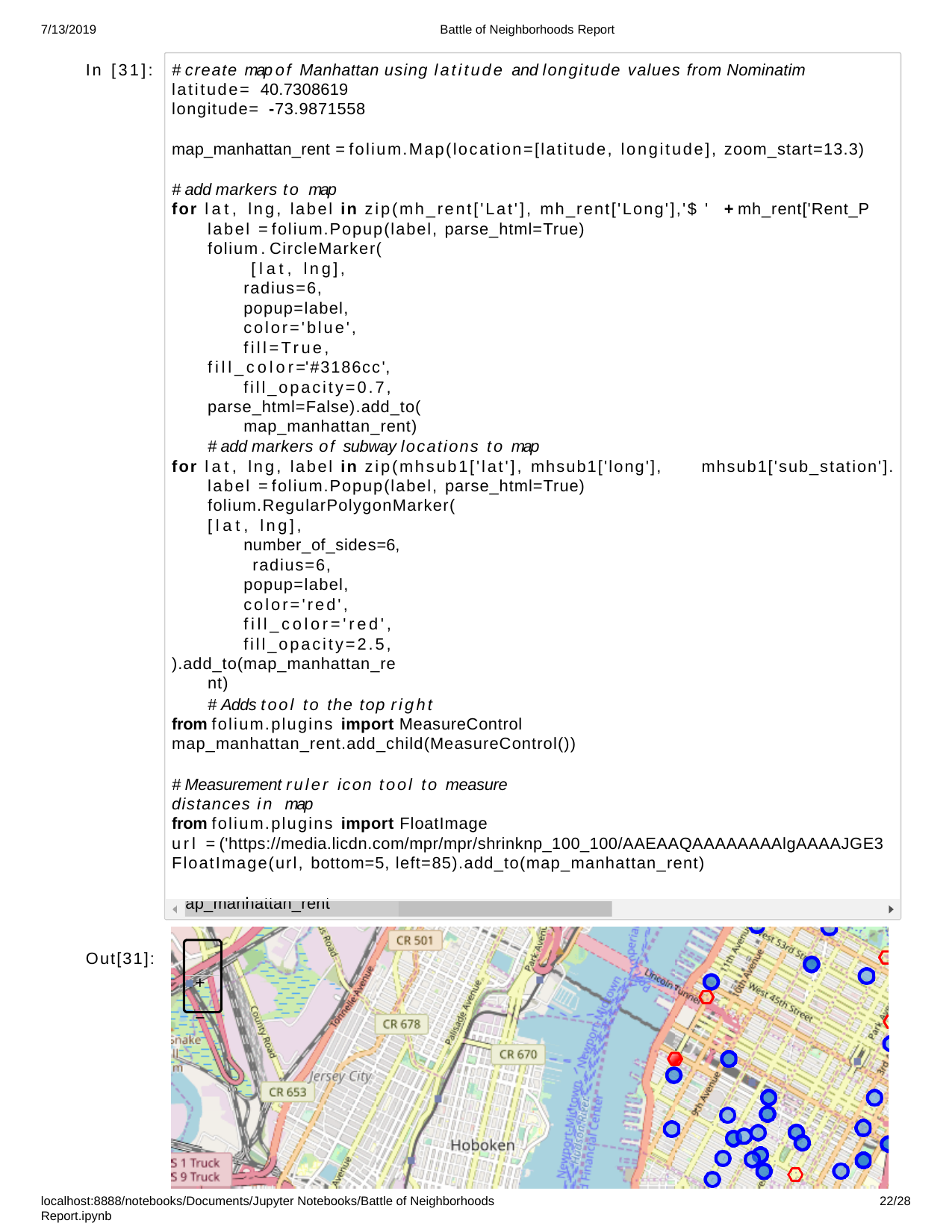

7/13/2019
Battle of Neighborhoods Report

In [31]:
# create map of Manhattan using latitude and longitude values from Nominatim
latitude= 40.7308619
longitude= -73.9871558
map_manhattan_rent = folium.Map(location=[latitude, longitude], zoom_start=13.3)

# add markers to map
for lat, lng, label in zip(mh_rent['Lat'], mh_rent['Long'],'$ ' + mh_rent['Rent_P  label = folium.Popup(label, parse_html=True)
folium.CircleMarker(  [lat, lng],  radius=6,  popup=label,  color='blue',  fill=True,
fill_color='#3186cc',  fill_opacity=0.7,
parse_html=False).add_to(map_manhattan_rent)
# add markers of subway locations to map
for lat, lng, label in zip(mhsub1['lat'], mhsub1['long'],  label = folium.Popup(label, parse_html=True)  folium.RegularPolygonMarker(
[lat, lng],  number_of_sides=6,  radius=6,  popup=label,  color='red',  fill_color='red',  fill_opacity=2.5,
).add_to(map_manhattan_rent)
mhsub1['sub_station'].
# Adds tool to the top right
from folium.plugins import MeasureControl  map_manhattan_rent.add_child(MeasureControl())

# Measurement ruler icon tool to measure distances in map
from folium.plugins import FloatImage
url = ('https://media.licdn.com/mpr/mpr/shrinknp_100_100/AAEAAQAAAAAAAAlgAAAAJGE3  FloatImage(url, bottom=5, left=85).add_to(map_manhattan_rent)

map_manhattan_rent

Out[31]:
+

−

localhost:8888/notebooks/Documents/Jupyter Notebooks/Battle of Neighborhoods Report.ipynb
22/28